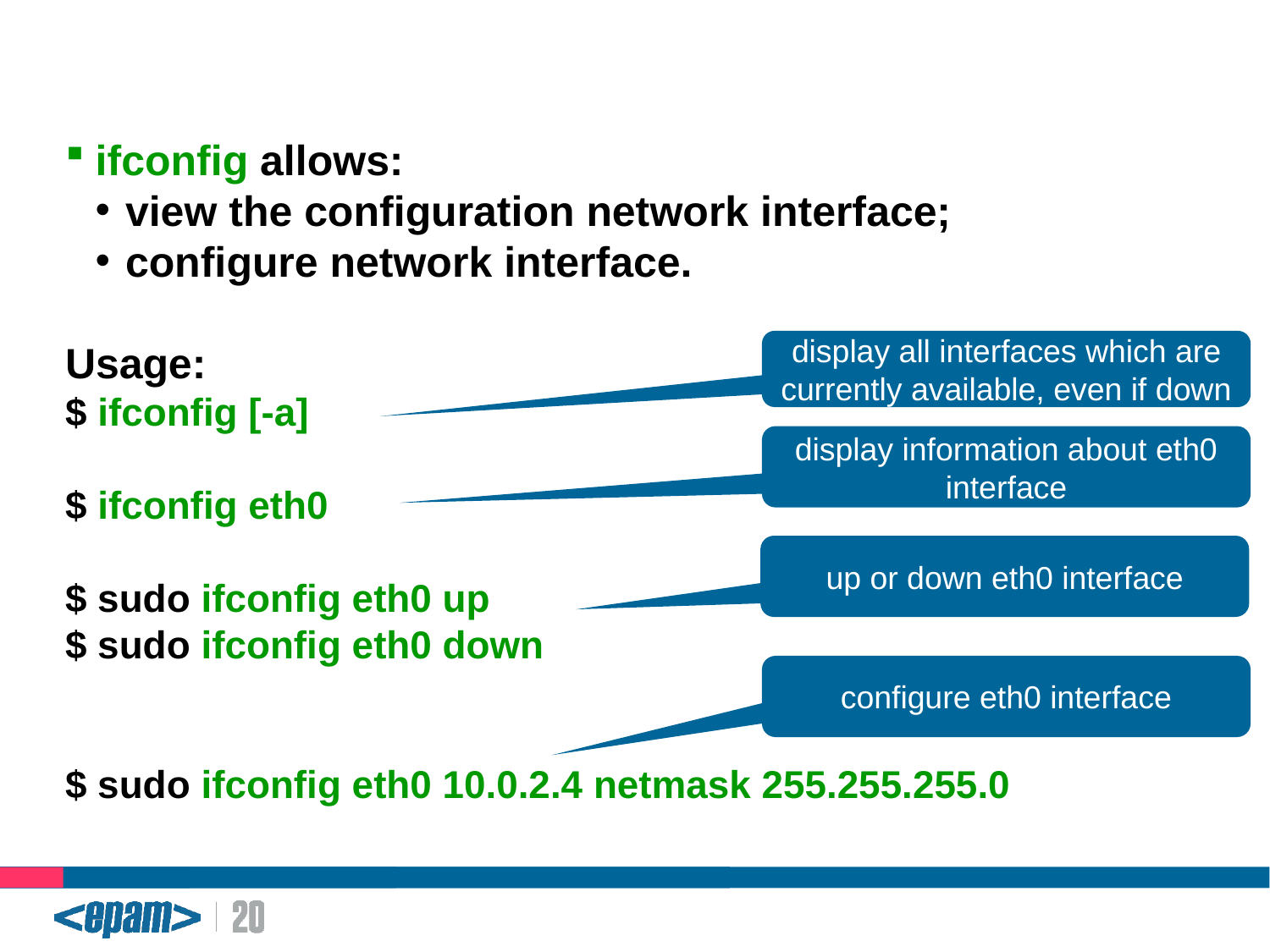

Network configuration
ifconfig allows:
view the configuration network interface;
configure network interface.

Usage:
$ ifconfig [-a]

$ ifconfig eth0

$ sudo ifconfig eth0 up
$ sudo ifconfig eth0 down

$ sudo ifconfig eth0 10.0.2.4 netmask 255.255.255.0
display all interfaces which are currently available, even if down
display information about eth0 interface
up or down eth0 interface
configure eth0 interface